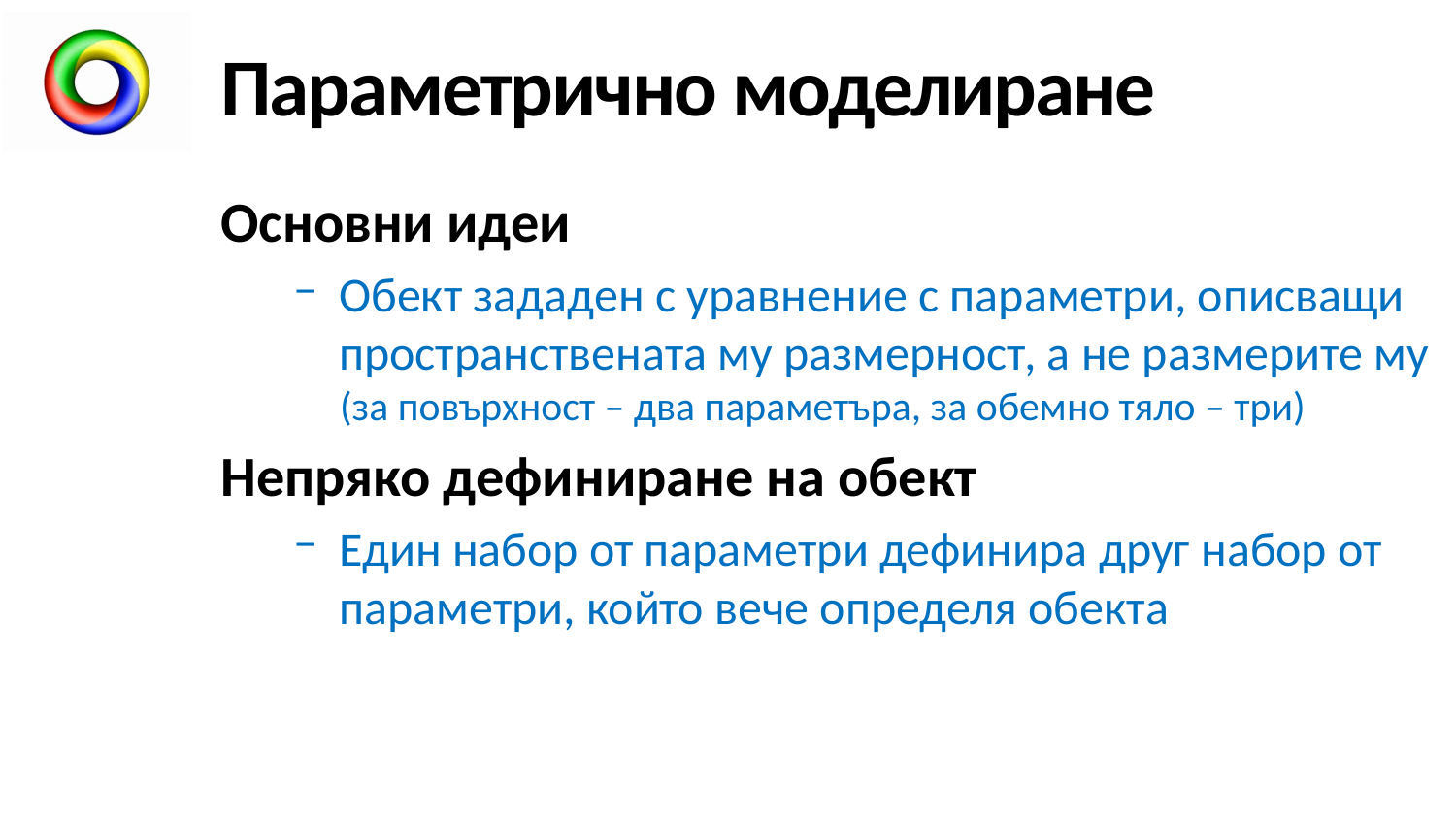

# Параметрично моделиране
Основни идеи
Обект зададен с уравнение с параметри, описващи пространствената му размерност, а не размерите му
(за повърхност – два параметъра, за обемно тяло – три)
Непряко дефиниране на обект
Един набор от параметри дефинира друг набор от параметри, който вече определя обекта